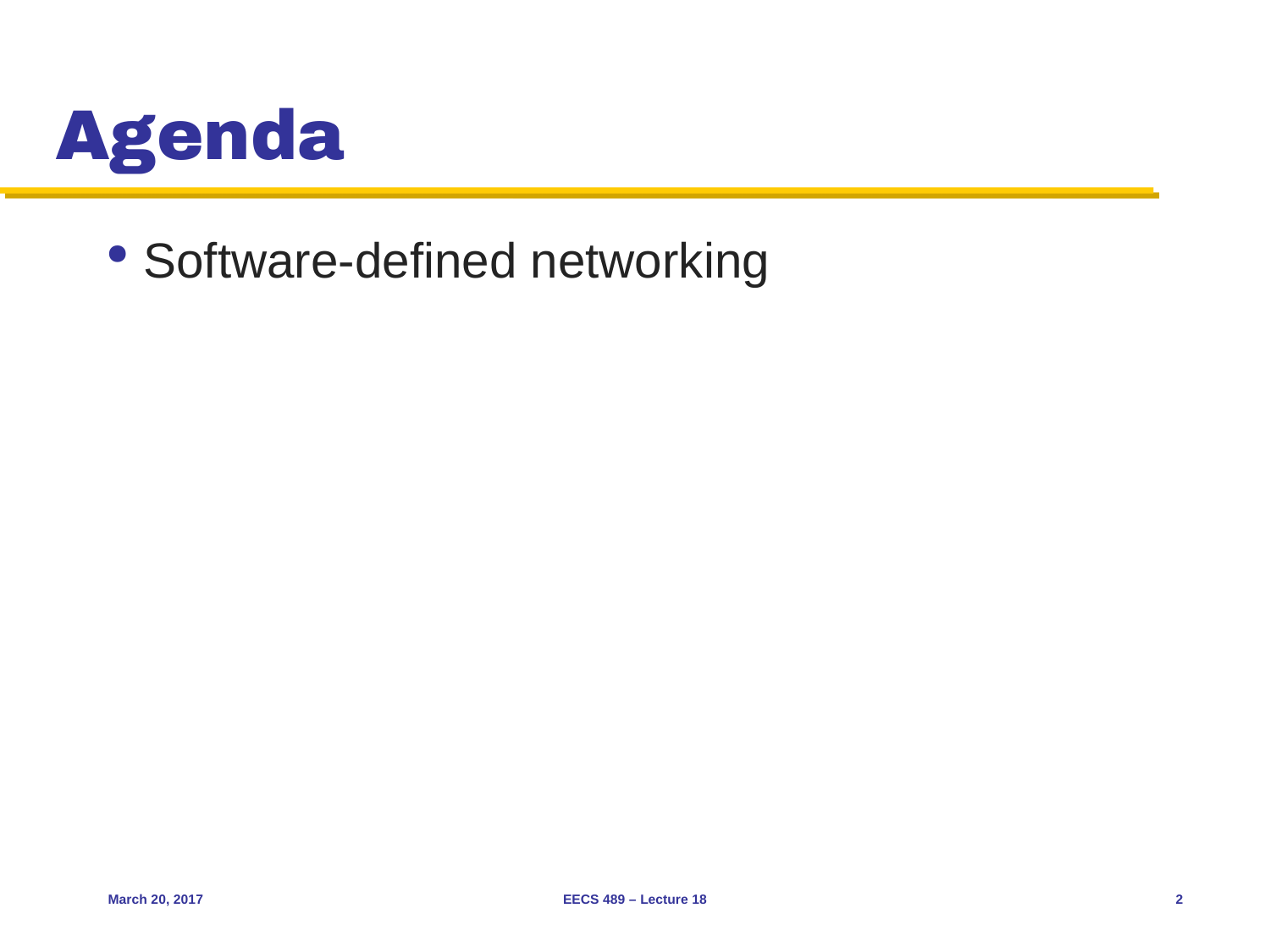

# Agenda
Software-defined networking
March 20, 2017
EECS 489 – Lecture 18
2